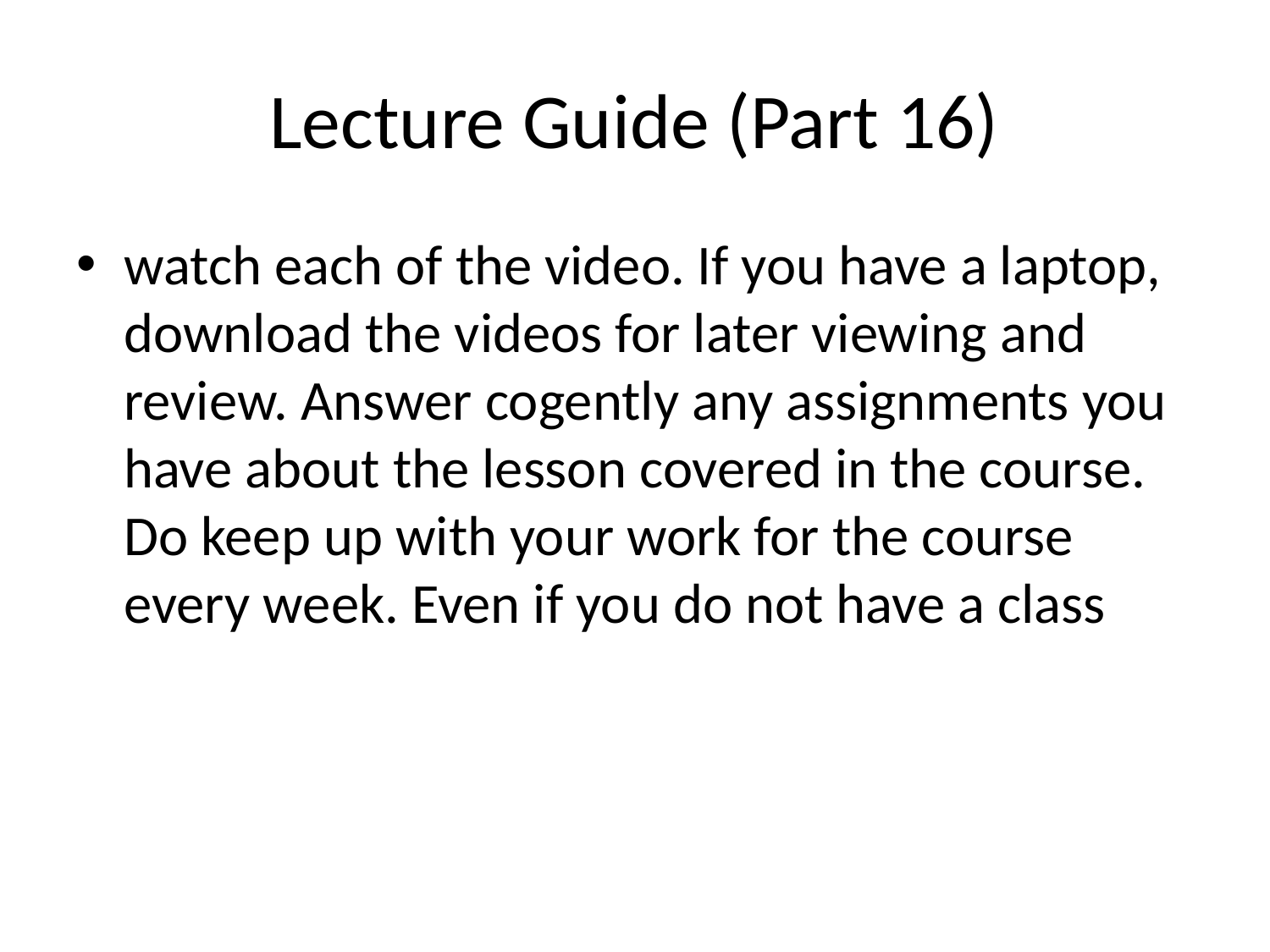

# Lecture Guide (Part 16)
watch each of the video. If you have a laptop, download the videos for later viewing and review. Answer cogently any assignments you have about the lesson covered in the course. Do keep up with your work for the course every week. Even if you do not have a class